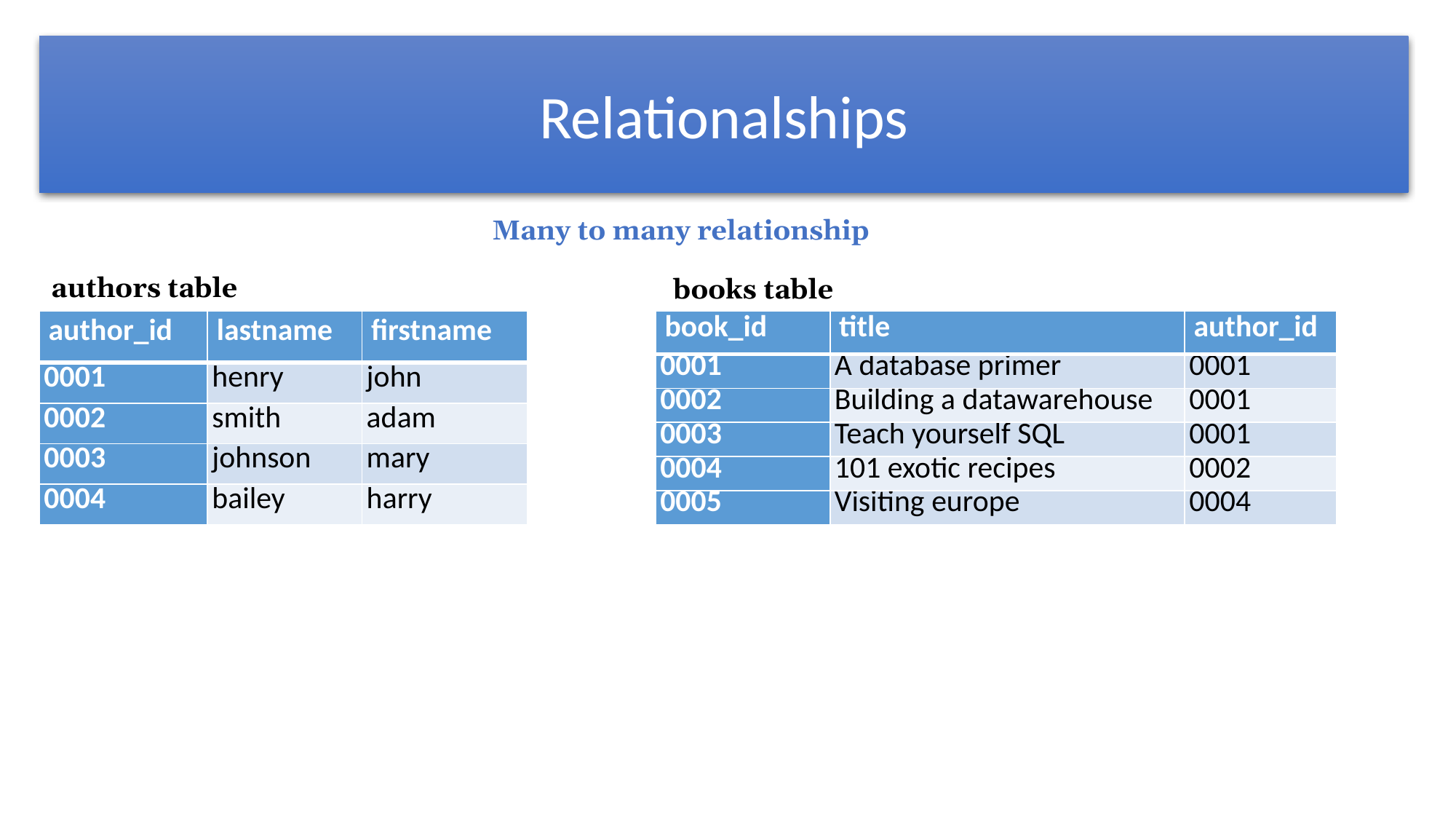

Relationalships
Many to many relationship
authors table
books table
| author\_id | lastname | firstname |
| --- | --- | --- |
| 0001 | henry | john |
| 0002 | smith | adam |
| 0003 | johnson | mary |
| 0004 | bailey | harry |
| book\_id | title | author\_id |
| --- | --- | --- |
| 0001 | A database primer | 0001 |
| 0002 | Building a datawarehouse | 0001 |
| 0003 | Teach yourself SQL | 0001 |
| 0004 | 101 exotic recipes | 0002 |
| 0005 | Visiting europe | 0004 |